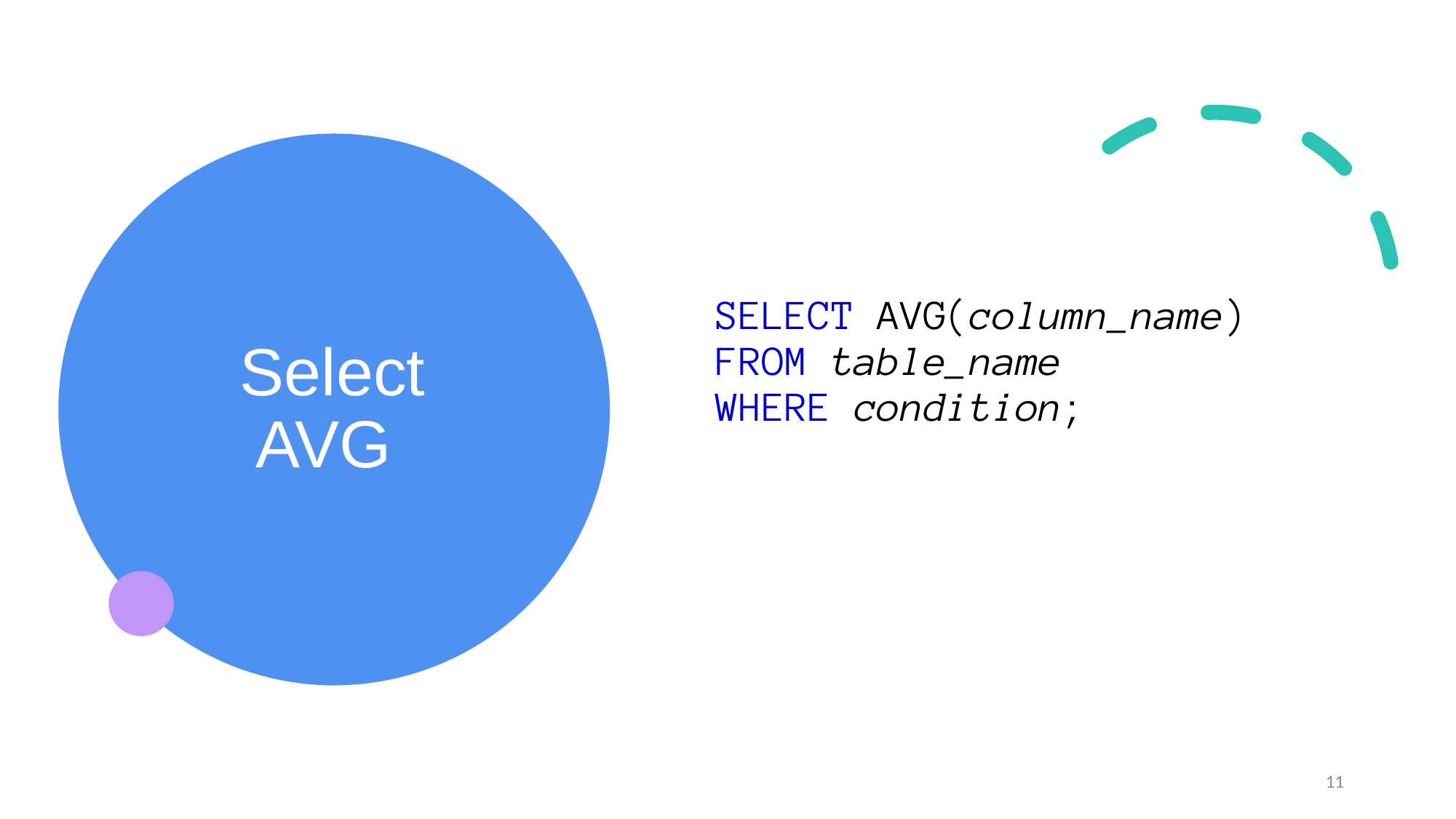

SELECT AVG(column_name)
FROM table_name
WHERE condition;
# Select AVG
11